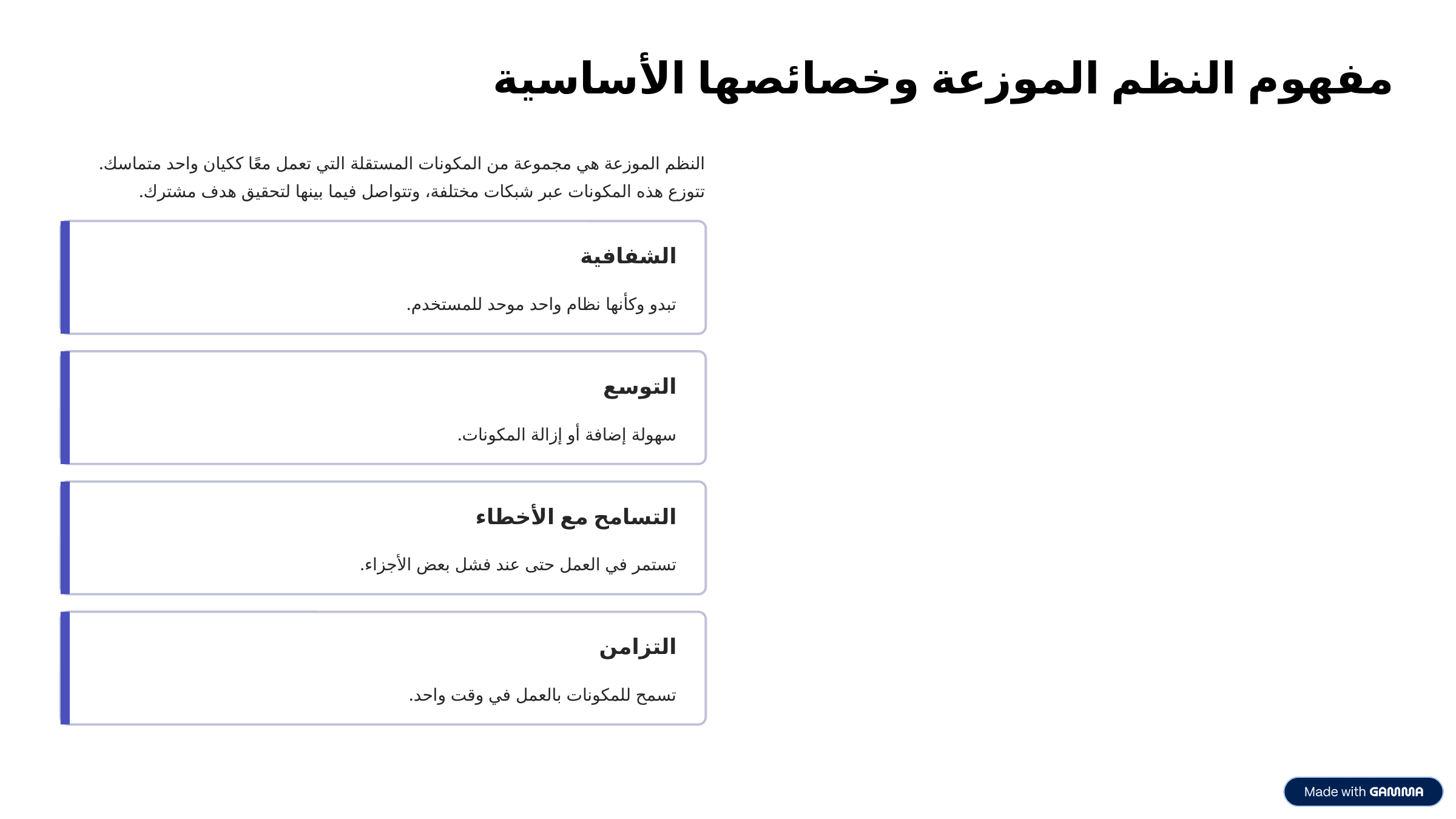

مفهوم النظم الموزعة وخصائصها الأساسية
النظم الموزعة هي مجموعة من المكونات المستقلة التي تعمل معًا ككيان واحد متماسك. تتوزع هذه المكونات عبر شبكات مختلفة، وتتواصل فيما بينها لتحقيق هدف مشترك.

الشفافية
تبدو وكأنها نظام واحد موحد للمستخدم.

التوسع
سهولة إضافة أو إزالة المكونات.

التسامح مع الأخطاء
تستمر في العمل حتى عند فشل بعض الأجزاء.

التزامن
تسمح للمكونات بالعمل في وقت واحد.